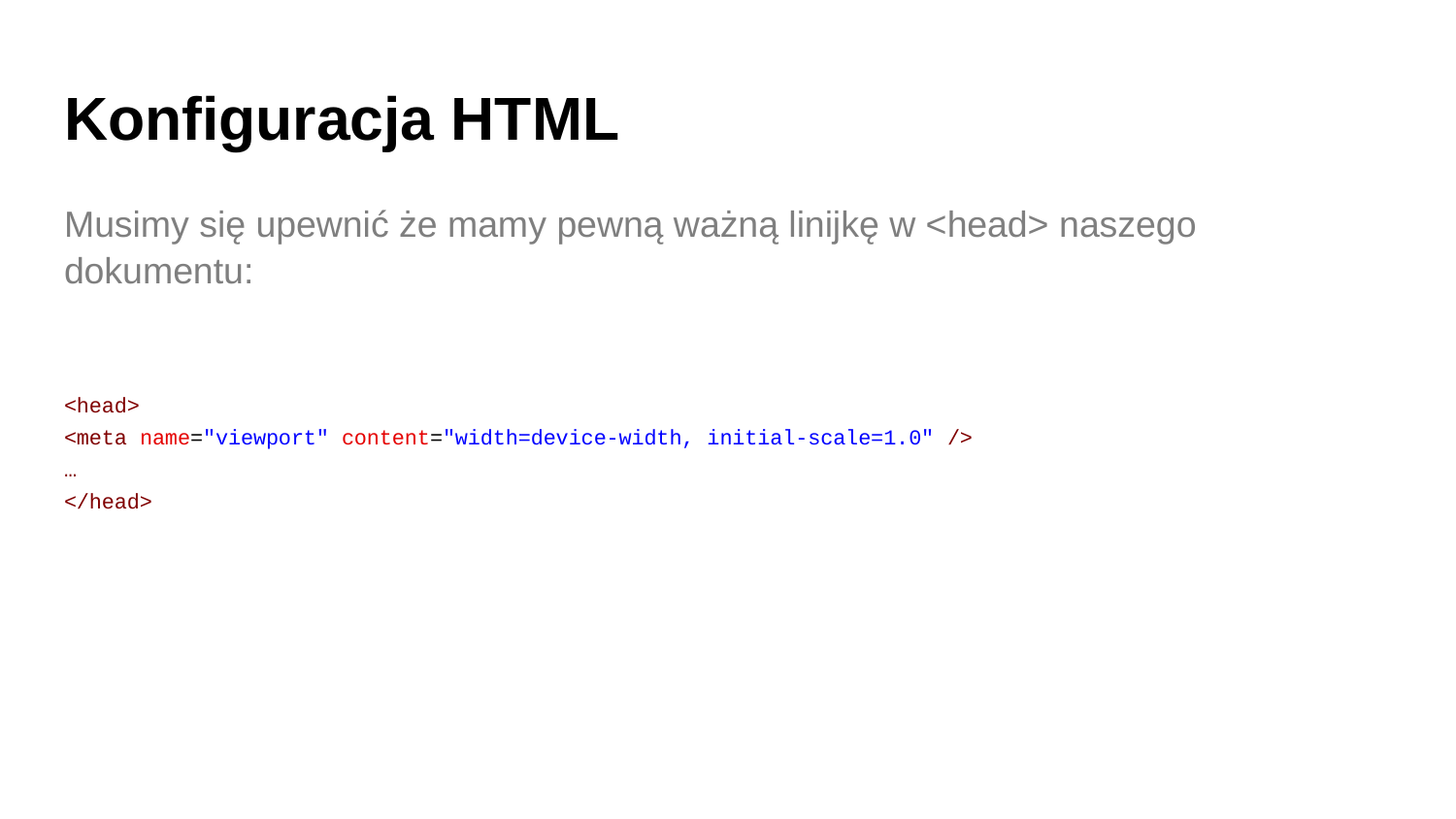

# Konfiguracja HTML
Musimy się upewnić że mamy pewną ważną linijkę w <head> naszego dokumentu:

<head>
<meta name="viewport" content="width=device-width, initial-scale=1.0" />
…
</head>